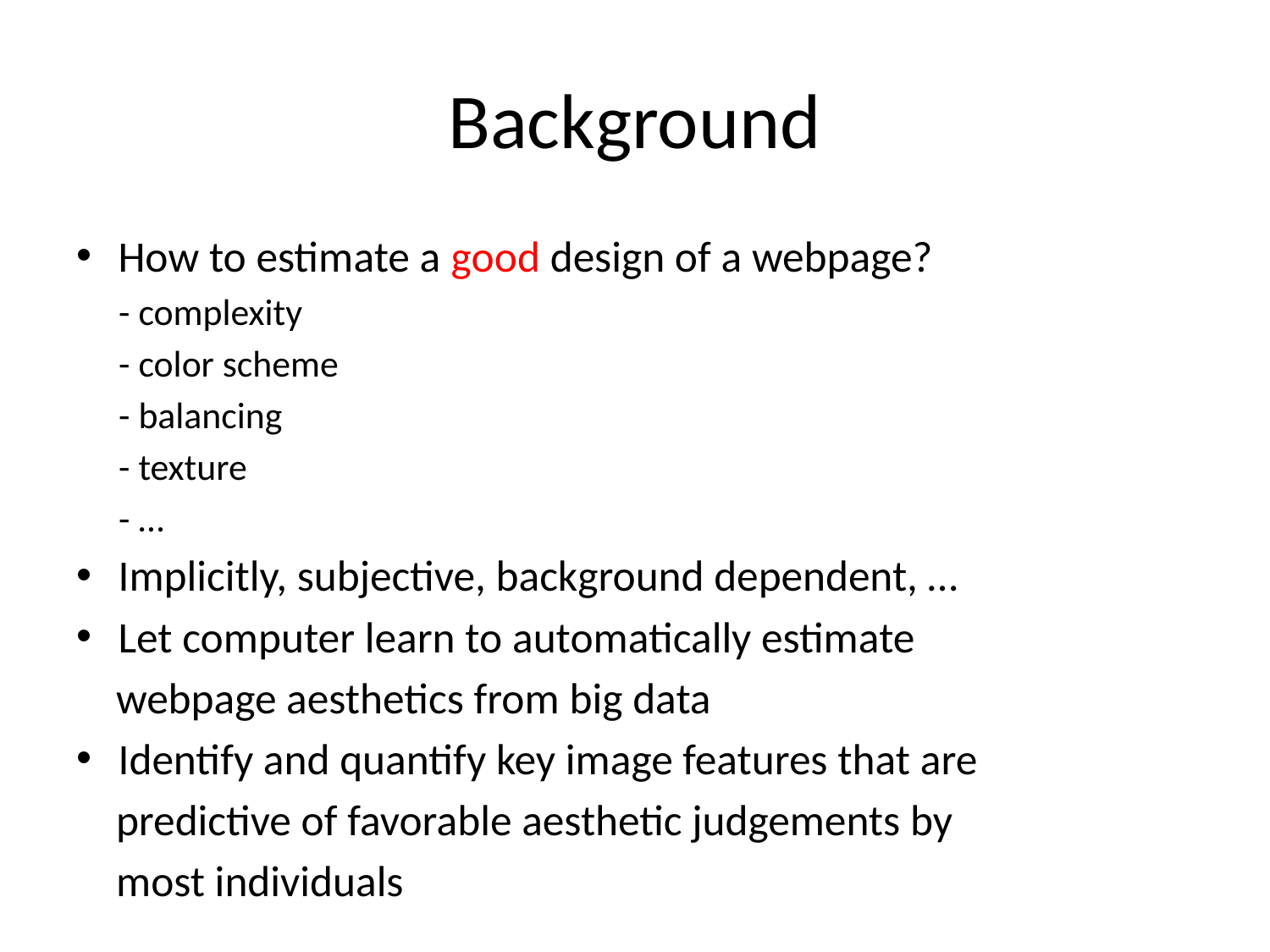

# Background
How to estimate a good design of a webpage?
     - complexity
     - color scheme
     - balancing
     - texture
     - …
Implicitly, subjective, background dependent, …
Let computer learn to automatically estimate
    webpage aesthetics from big data
Identify and quantify key image features that are
    predictive of favorable aesthetic judgements by
    most individuals